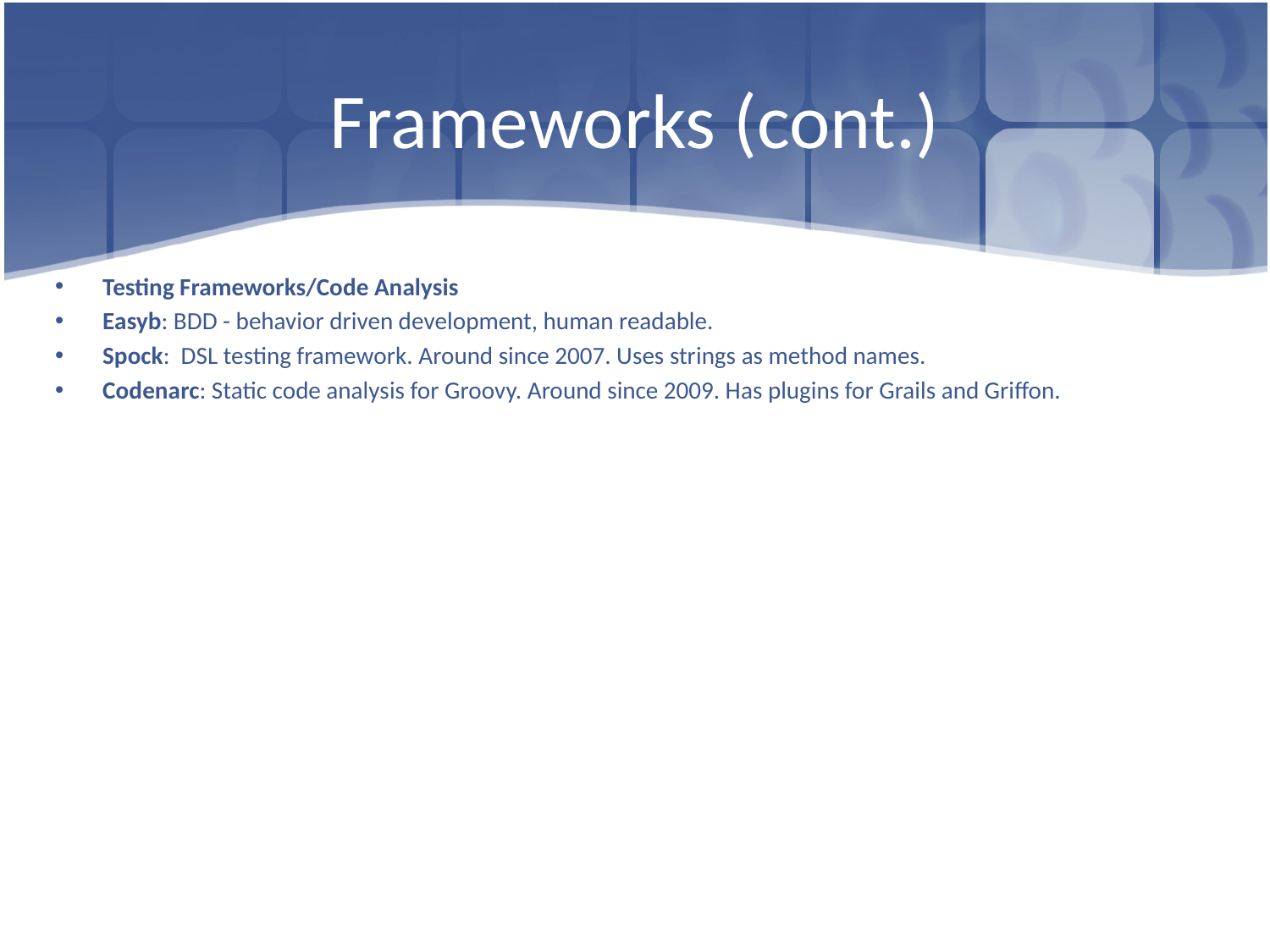

# Frameworks (cont.)
Testing Frameworks/Code Analysis
Easyb: BDD - behavior driven development, human readable.
Spock:  DSL testing framework. Around since 2007. Uses strings as method names.
Codenarc: Static code analysis for Groovy. Around since 2009. Has plugins for Grails and Griffon.